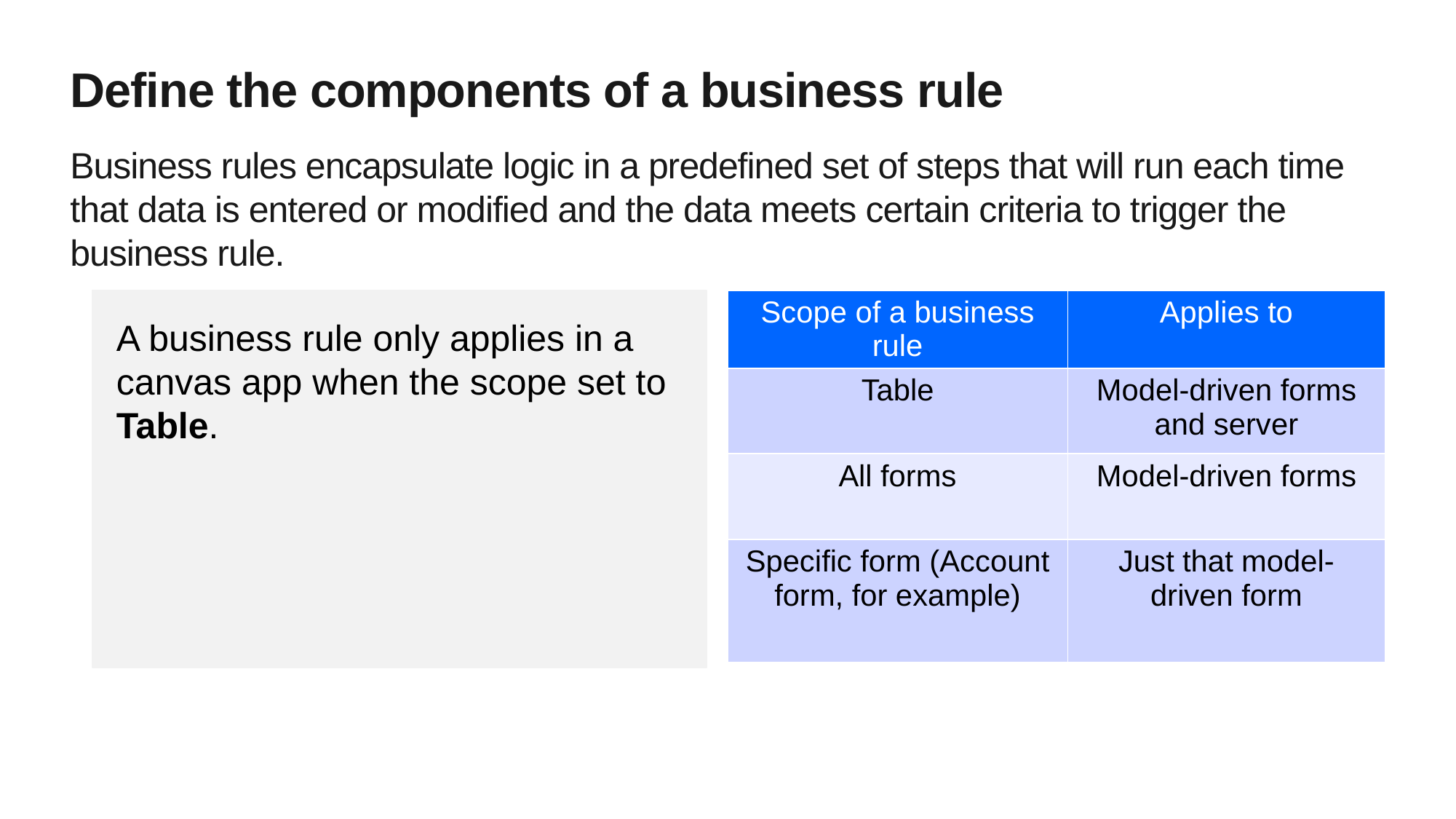

# Define the components of a business rule
Business rules encapsulate logic in a predefined set of steps that will run each time that data is entered or modified and the data meets certain criteria to trigger the business rule.
A business rule only applies in a canvas app when the scope set to Table.
| Scope of a business rule | Applies to |
| --- | --- |
| Table | Model-driven forms and server |
| All forms | Model-driven forms |
| Specific form (Account form, for example) | Just that model-driven form |